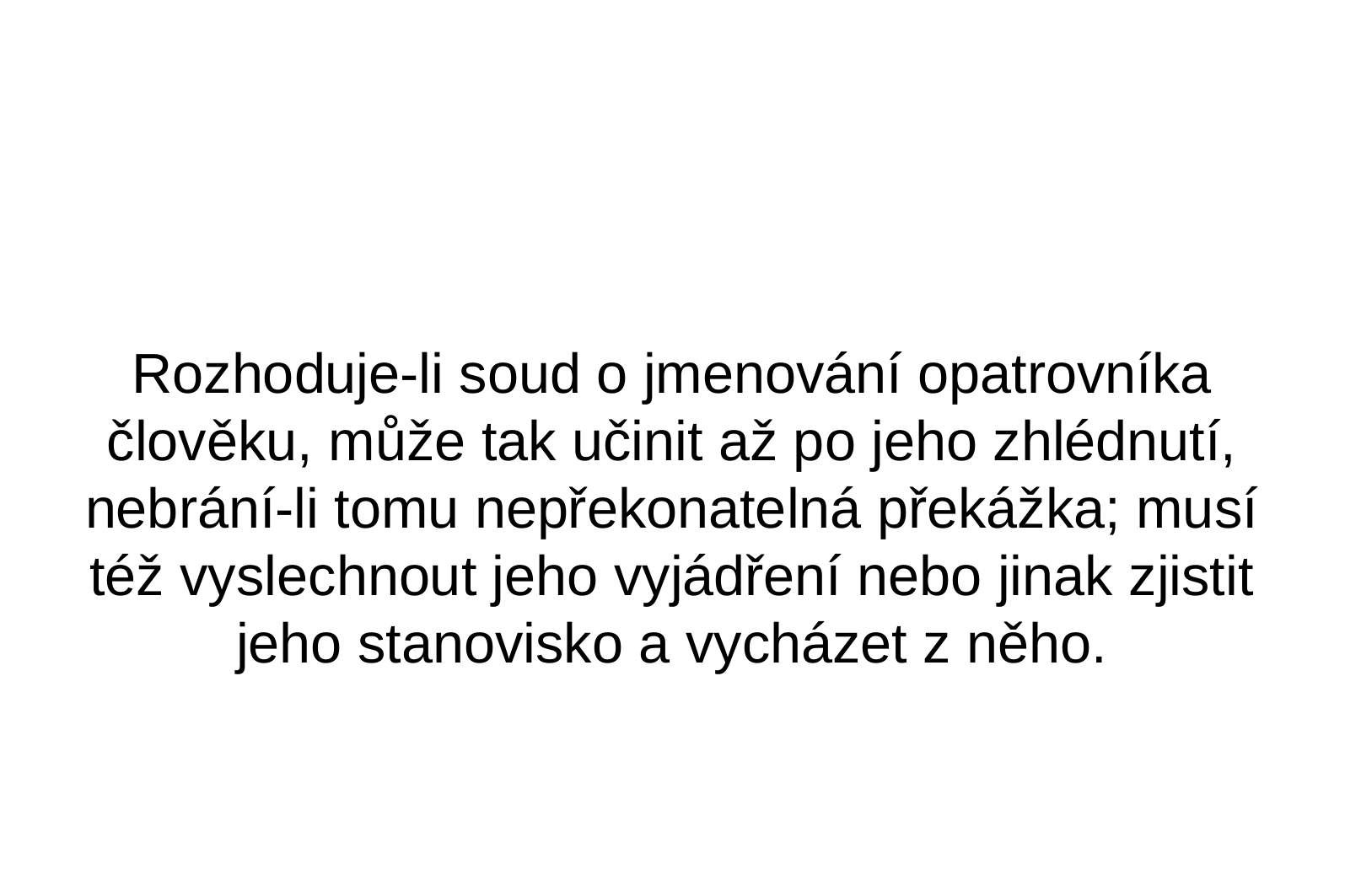

Rozhoduje-li soud o jmenování opatrovníka člověku, může tak učinit až po jeho zhlédnutí, nebrání-li tomu nepřekonatelná překážka; musí též vyslechnout jeho vyjádření nebo jinak zjistit jeho stanovisko a vycházet z něho.